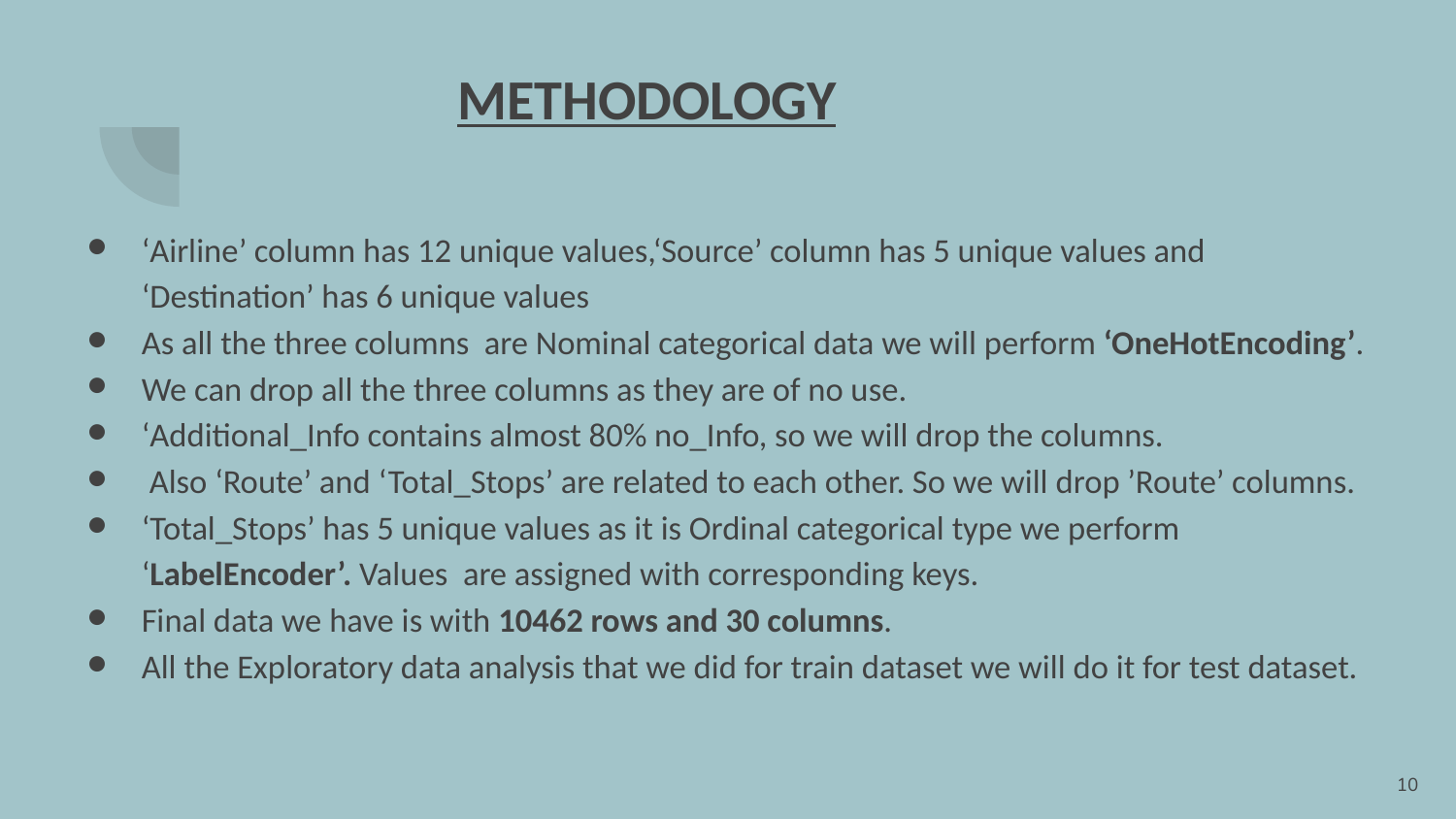

# METHODOLOGY

‘Airline’ column has 12 unique values,‘Source’ column has 5 unique values and ‘Destination’ has 6 unique values
As all the three columns  are Nominal categorical data we will perform ‘OneHotEncoding’.
We can drop all the three columns as they are of no use.
‘Additional_Info contains almost 80% no_Info, so we will drop the columns.
 Also ‘Route’ and ‘Total_Stops’ are related to each other. So we will drop ’Route’ columns.
‘Total_Stops’ has 5 unique values as it is Ordinal categorical type we perform ‘LabelEncoder’. Values  are assigned with corresponding keys.
Final data we have is with 10462 rows and 30 columns.
All the Exploratory data analysis that we did for train dataset we will do it for test dataset.

10